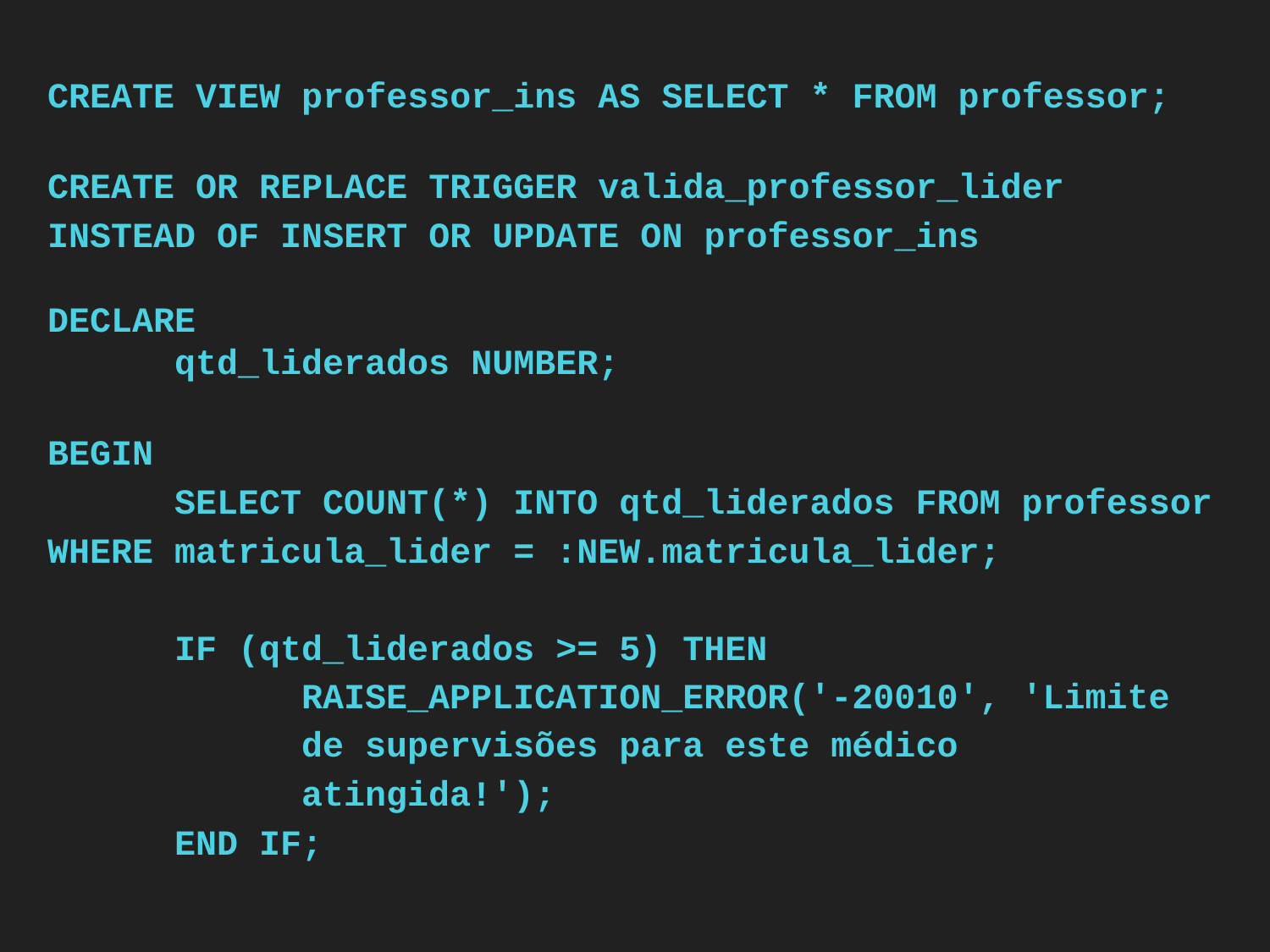

CREATE VIEW professor_ins AS SELECT * FROM professor;

CREATE OR REPLACE TRIGGER valida_professor_lider
INSTEAD OF INSERT OR UPDATE ON professor_ins

DECLARE
	qtd_liderados NUMBER;

BEGIN
	SELECT COUNT(*) INTO qtd_liderados FROM professor WHERE matricula_lider = :NEW.matricula_lider;

	IF (qtd_liderados >= 5) THEN
		RAISE_APPLICATION_ERROR('-20010', 'Limite 		de supervisões para este médico 				atingida!');
	END IF;